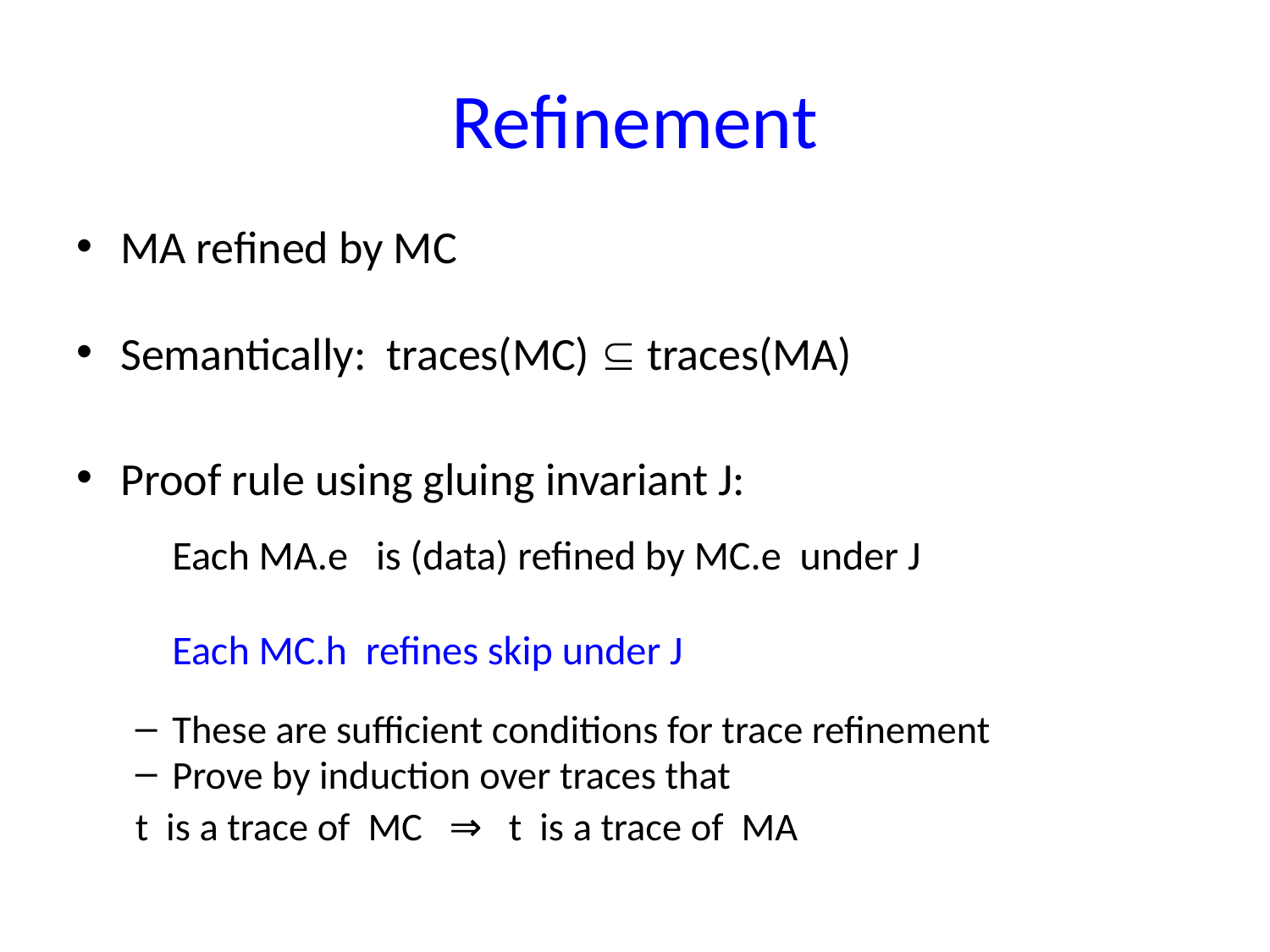

# Refinement
MA refined by MC

Semantically:  traces(MC) ⊆ traces(MA)

Proof rule using gluing invariant J:

	Each MA.e   is (data) refined by MC.e  under J

	Each MC.h  refines skip under J

These are sufficient conditions for trace refinement
Prove by induction over traces that
	t  is a trace of  MC   ⇒   t  is a trace of  MA